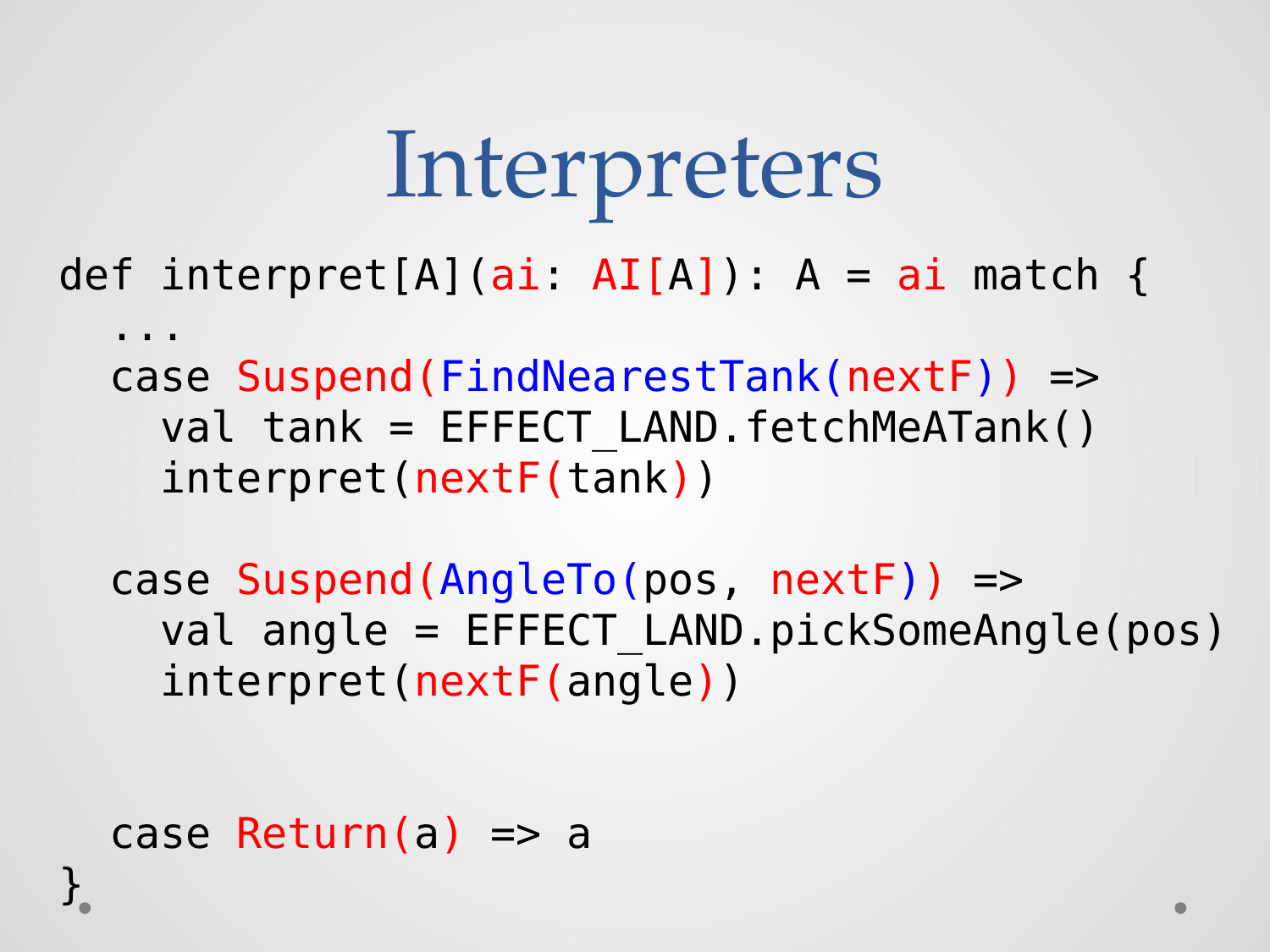

# Interpreters
def interpret[A](ai: AI[A]): A = ai match {
  ...
  case Suspend(FindNearestTank(nextF)) =>
    val tank = EFFECT_LAND.fetchMeATank()
    interpret(nextF(tank))

  case Suspend(AngleTo(pos, nextF)) =>
    val angle = EFFECT_LAND.pickSomeAngle(pos)
    interpret(nextF(angle))

  case Return(a) => a
}